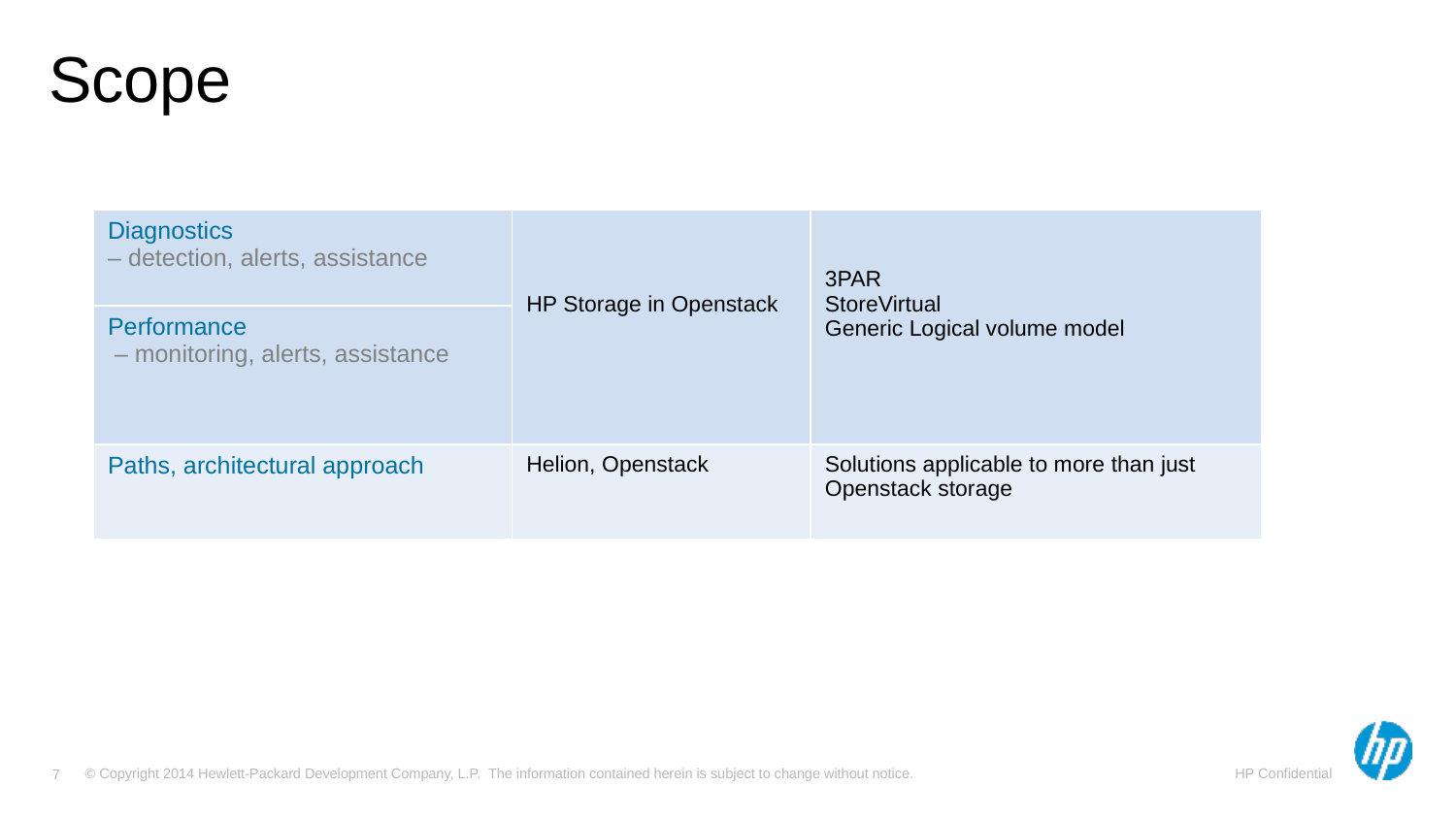

# Scope

| Diagnostics – detection, alerts, assistance | HP Storage in Openstack | 3PAR StoreVirtual Generic Logical volume model |
| --- | --- | --- |
| Performance – monitoring, alerts, assistance |  |  |
| Paths, architectural approach | Helion, Openstack | Solutions applicable to more than just Openstack storage |
HP Confidential